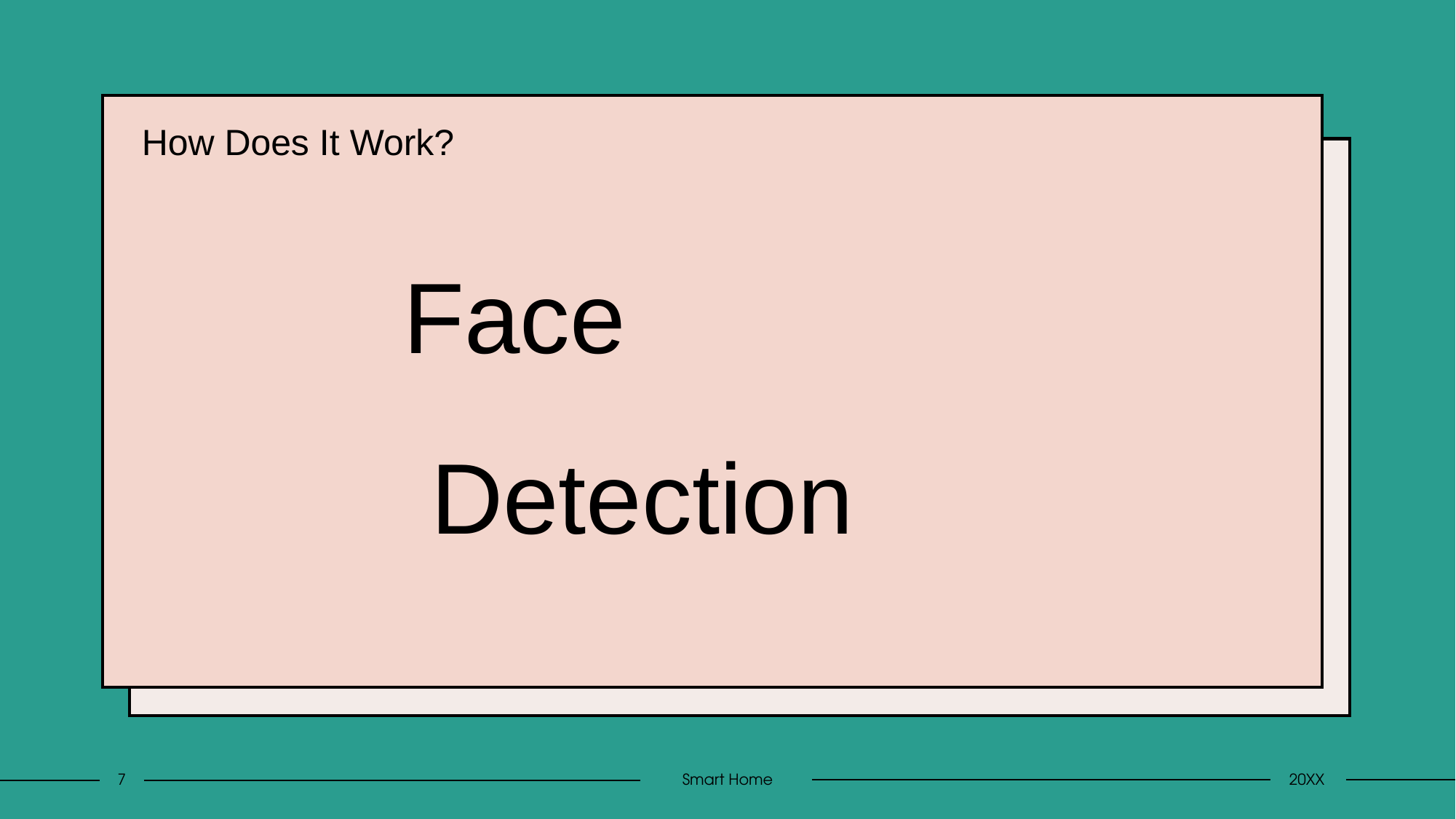

How Does It Work?
# Face Detection
7
Smart Home
20XX